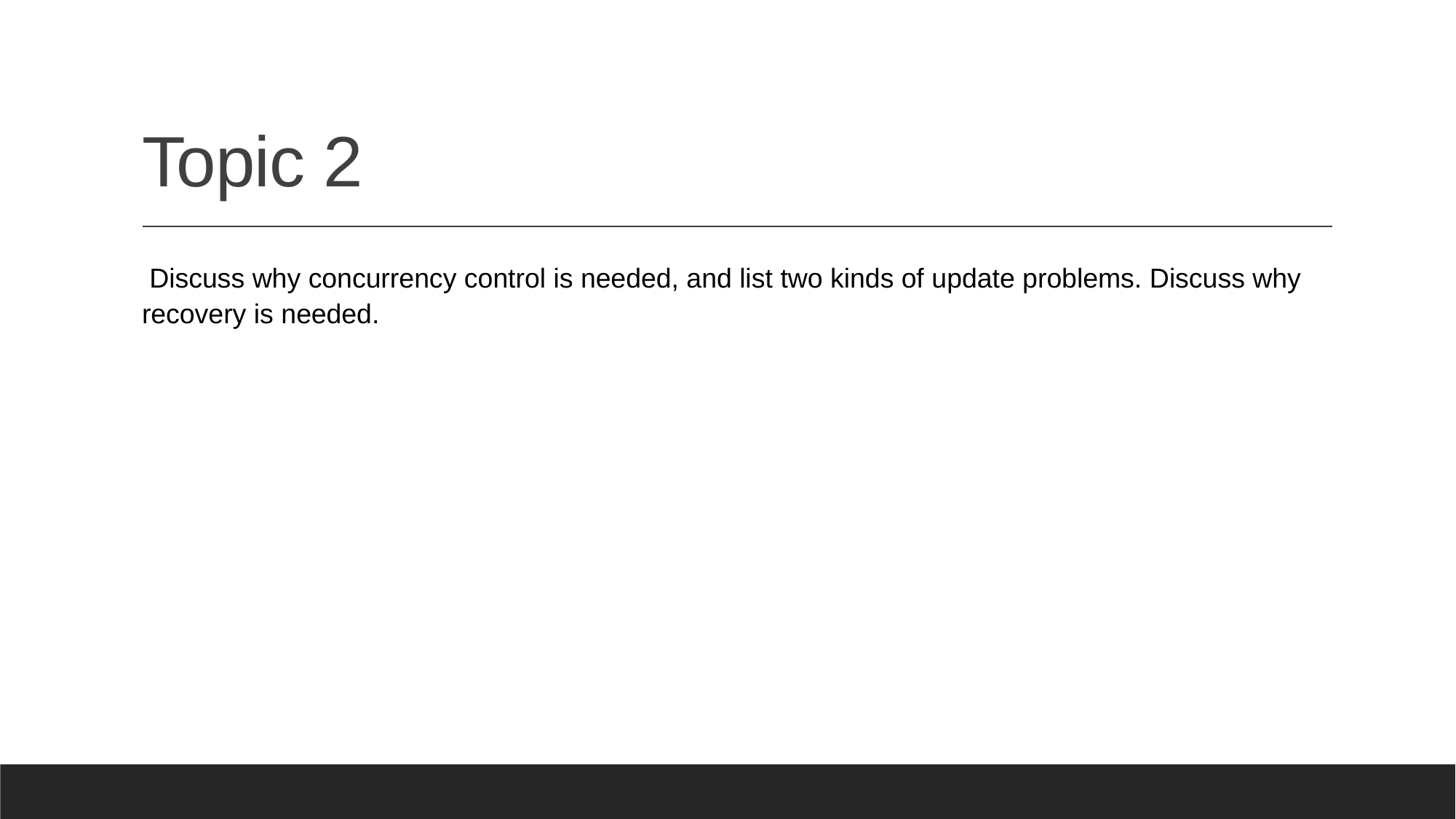

# Topic 2
 Discuss why concurrency control is needed, and list two kinds of update problems. Discuss why recovery is needed.